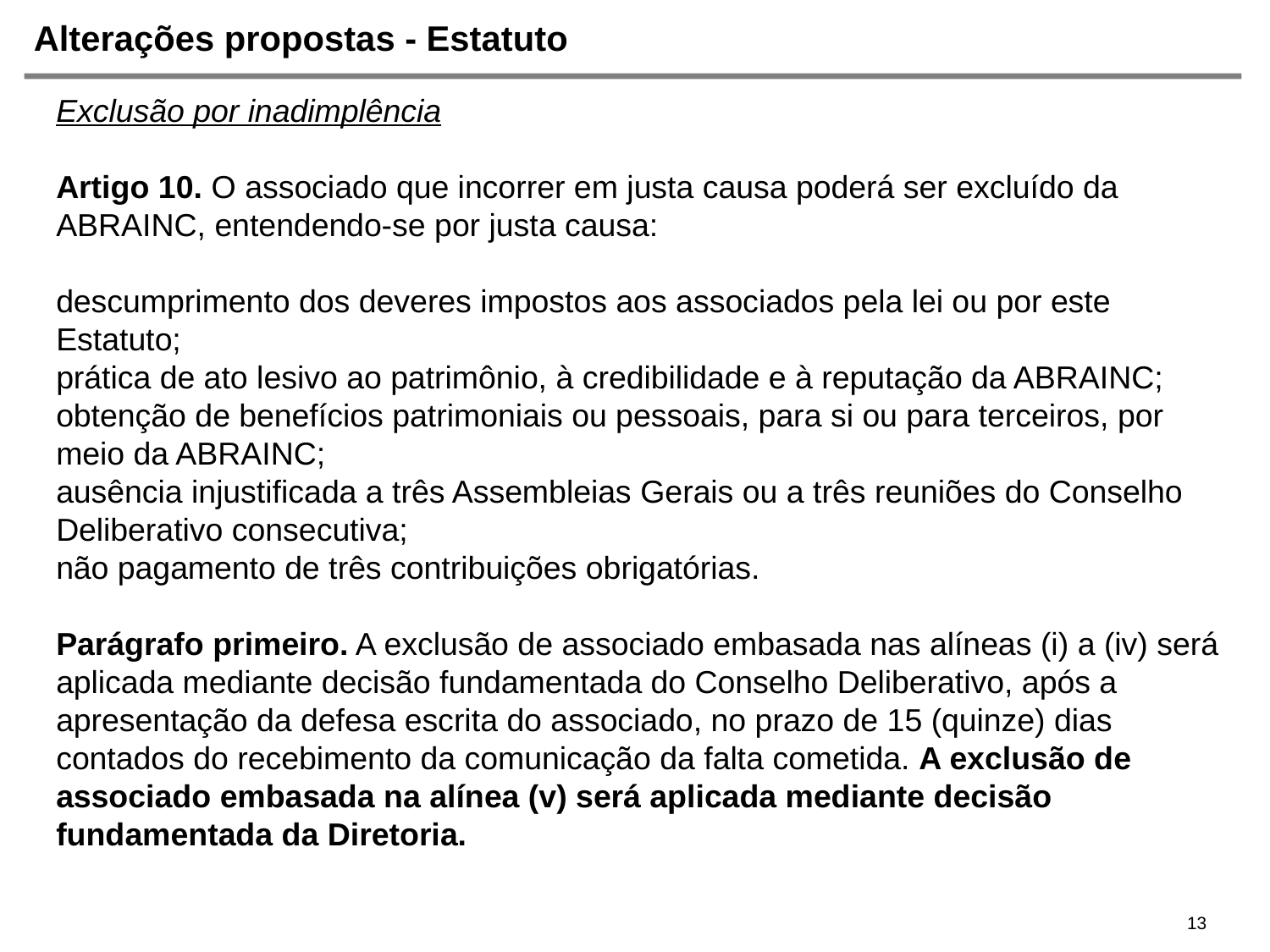

# Alterações propostas - Estatuto

Exclusão por inadimplência

Artigo 10. O associado que incorrer em justa causa poderá ser excluído da ABRAINC, entendendo-se por justa causa:

descumprimento dos deveres impostos aos associados pela lei ou por este Estatuto;
prática de ato lesivo ao patrimônio, à credibilidade e à reputação da ABRAINC;
obtenção de benefícios patrimoniais ou pessoais, para si ou para terceiros, por meio da ABRAINC;
ausência injustificada a três Assembleias Gerais ou a três reuniões do Conselho Deliberativo consecutiva;
não pagamento de três contribuições obrigatórias.

Parágrafo primeiro. A exclusão de associado embasada nas alíneas (i) a (iv) será aplicada mediante decisão fundamentada do Conselho Deliberativo, após a apresentação da defesa escrita do associado, no prazo de 15 (quinze) dias contados do recebimento da comunicação da falta cometida. A exclusão de associado embasada na alínea (v) será aplicada mediante decisão fundamentada da Diretoria.

13